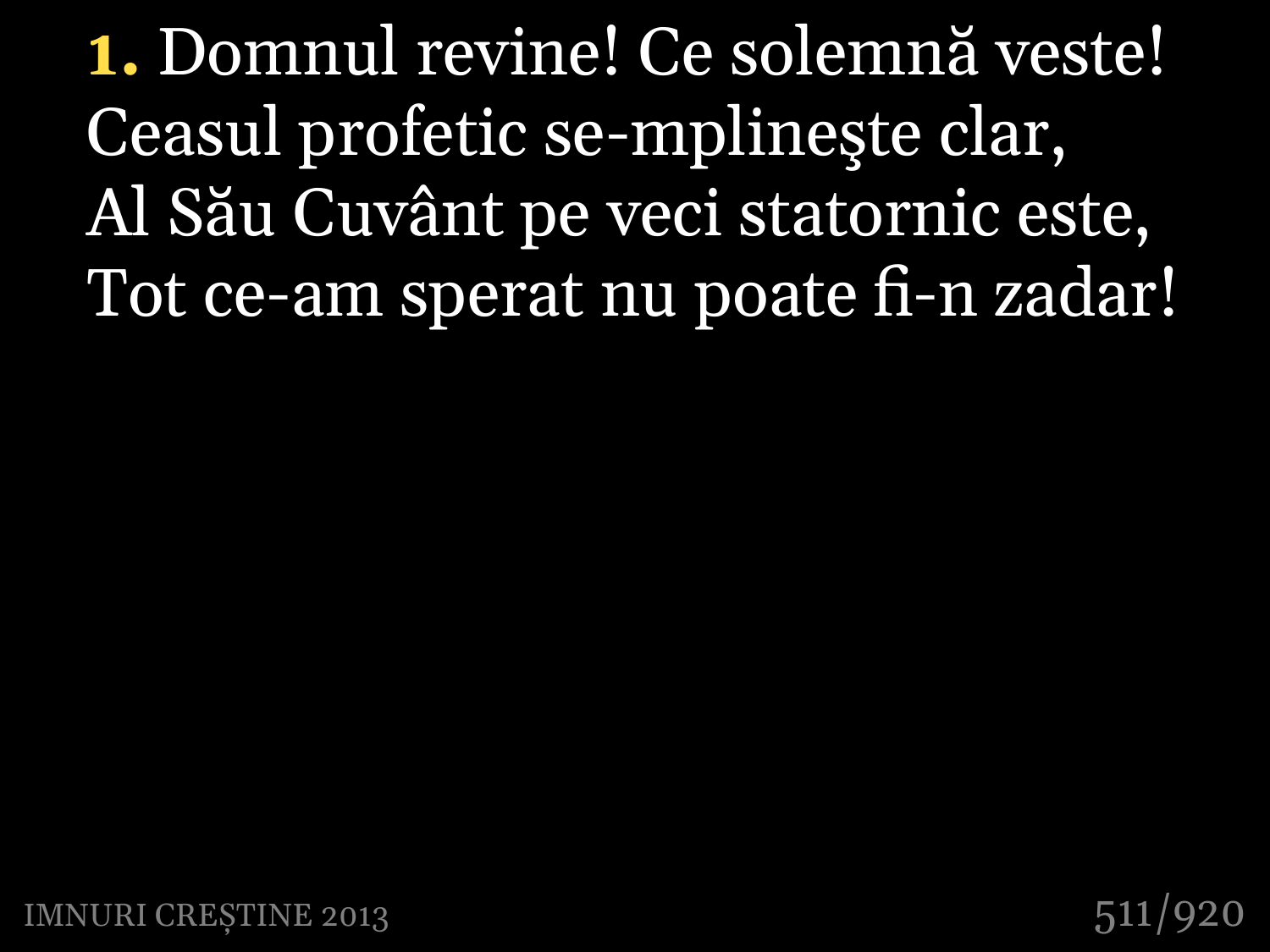

1. Domnul revine! Ce solemnă veste!
Ceasul profetic se-mplineşte clar,
Al Său Cuvânt pe veci statornic este,
Tot ce-am sperat nu poate fi-n zadar!
511/920
IMNURI CREȘTINE 2013